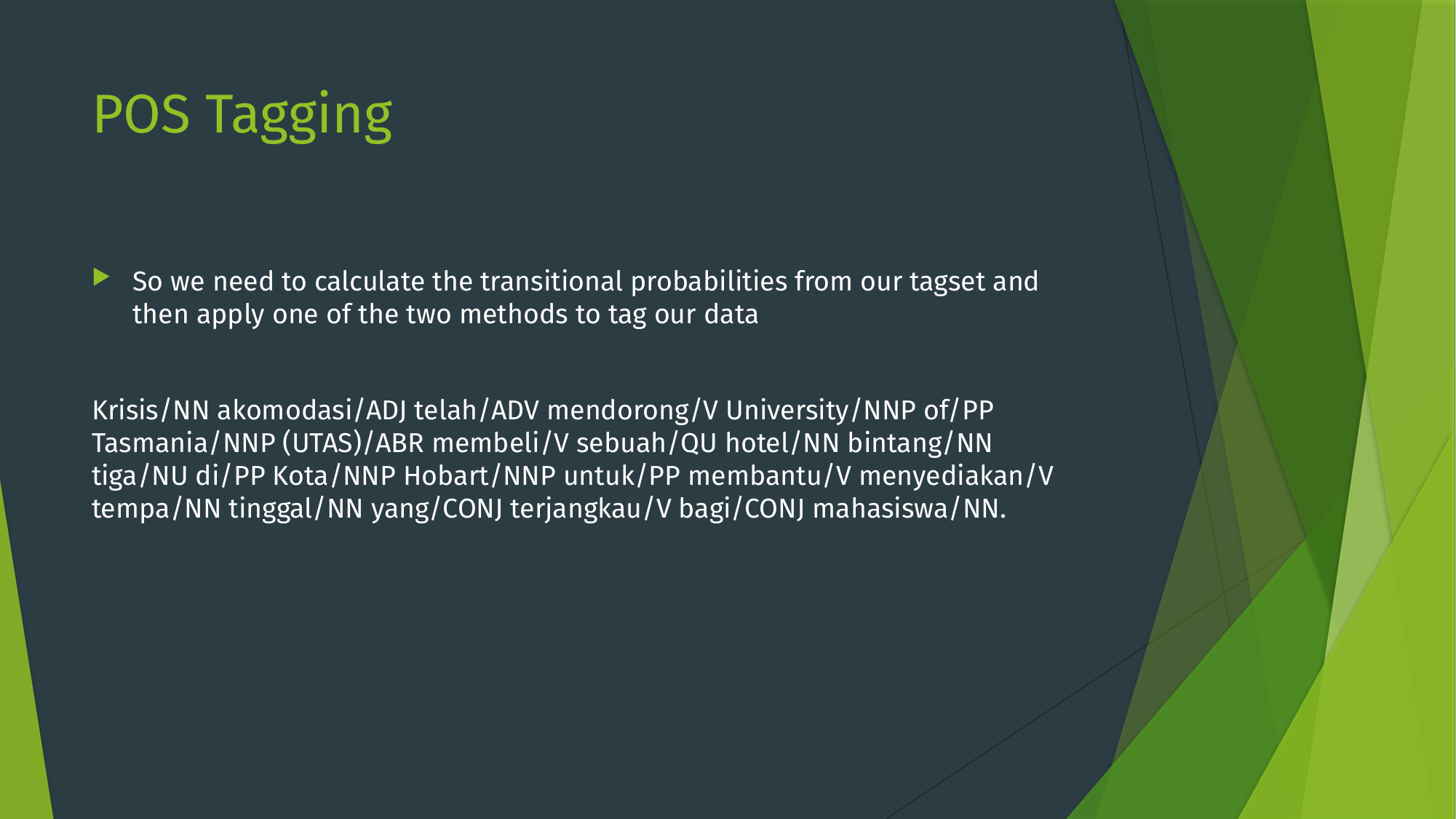

# POS Tagging
So we need to calculate the transitional probabilities from our tagset and then apply one of the two methods to tag our data

Krisis/NN akomodasi/ADJ telah/ADV mendorong/V University/NNP of/PP Tasmania/NNP (UTAS)/ABR membeli/V sebuah/QU hotel/NN bintang/NN tiga/NU di/PP Kota/NNP Hobart/NNP untuk/PP membantu/V menyediakan/V tempa/NN tinggal/NN yang/CONJ terjangkau/V bagi/CONJ mahasiswa/NN.